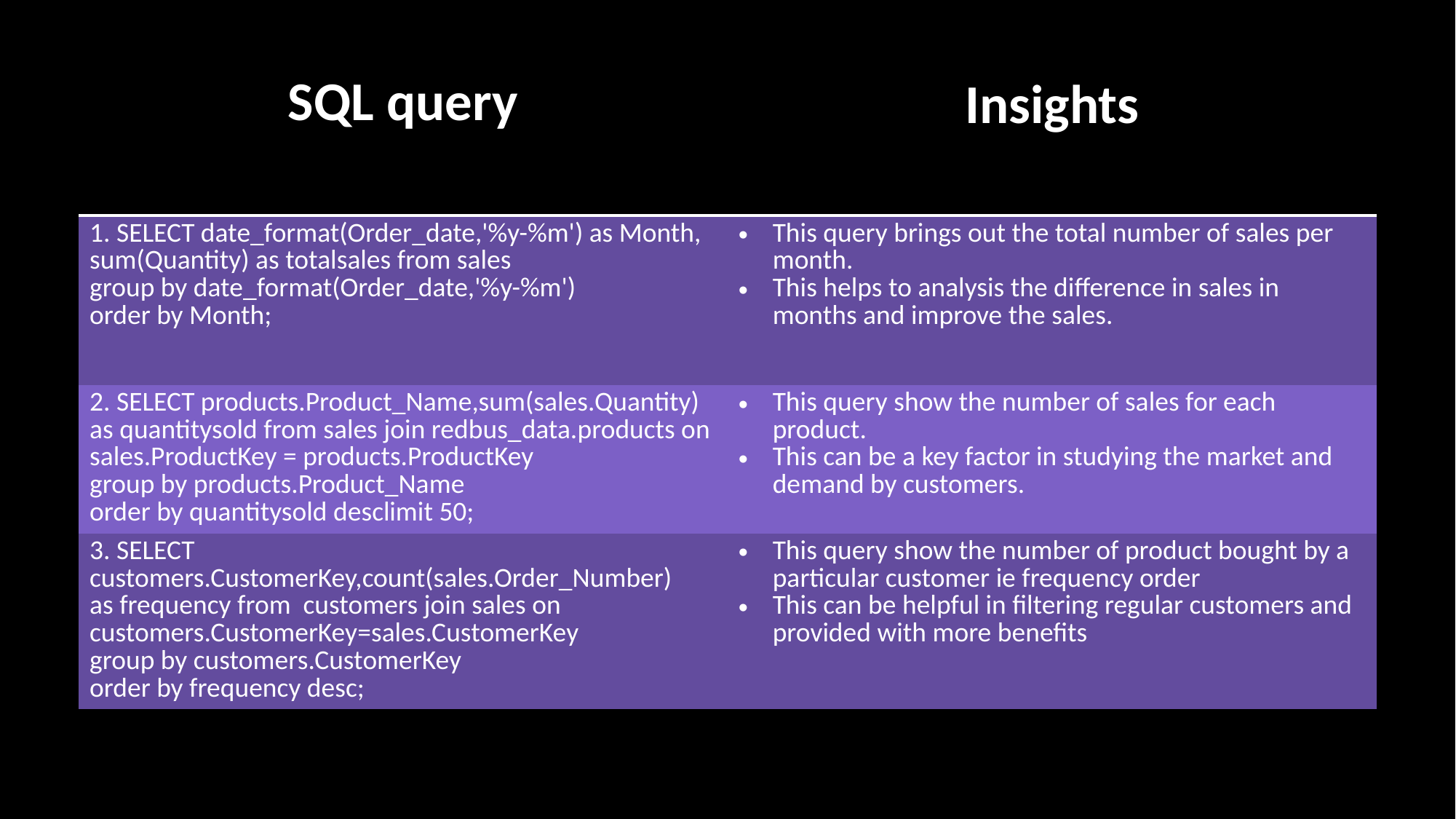

| SQL query | Insights |
| --- | --- |
| 1. SELECT date\_format(Order\_date,'%y-%m') as Month, sum(Quantity) as totalsales from sales group by date\_format(Order\_date,'%y-%m') order by Month; | This query brings out the total number of sales per month. This helps to analysis the difference in sales in months and improve the sales. |
| 2. SELECT products.Product\_Name,sum(sales.Quantity) as quantitysold from sales join redbus\_data.products on sales.ProductKey = products.ProductKey group by products.Product\_Name order by quantitysold desclimit 50; | This query show the number of sales for each product. This can be a key factor in studying the market and demand by customers. |
| 3. SELECT customers.CustomerKey,count(sales.Order\_Number) as frequency from customers join sales on customers.CustomerKey=sales.CustomerKey group by customers.CustomerKey order by frequency desc; | This query show the number of product bought by a particular customer ie frequency order This can be helpful in filtering regular customers and provided with more benefits |